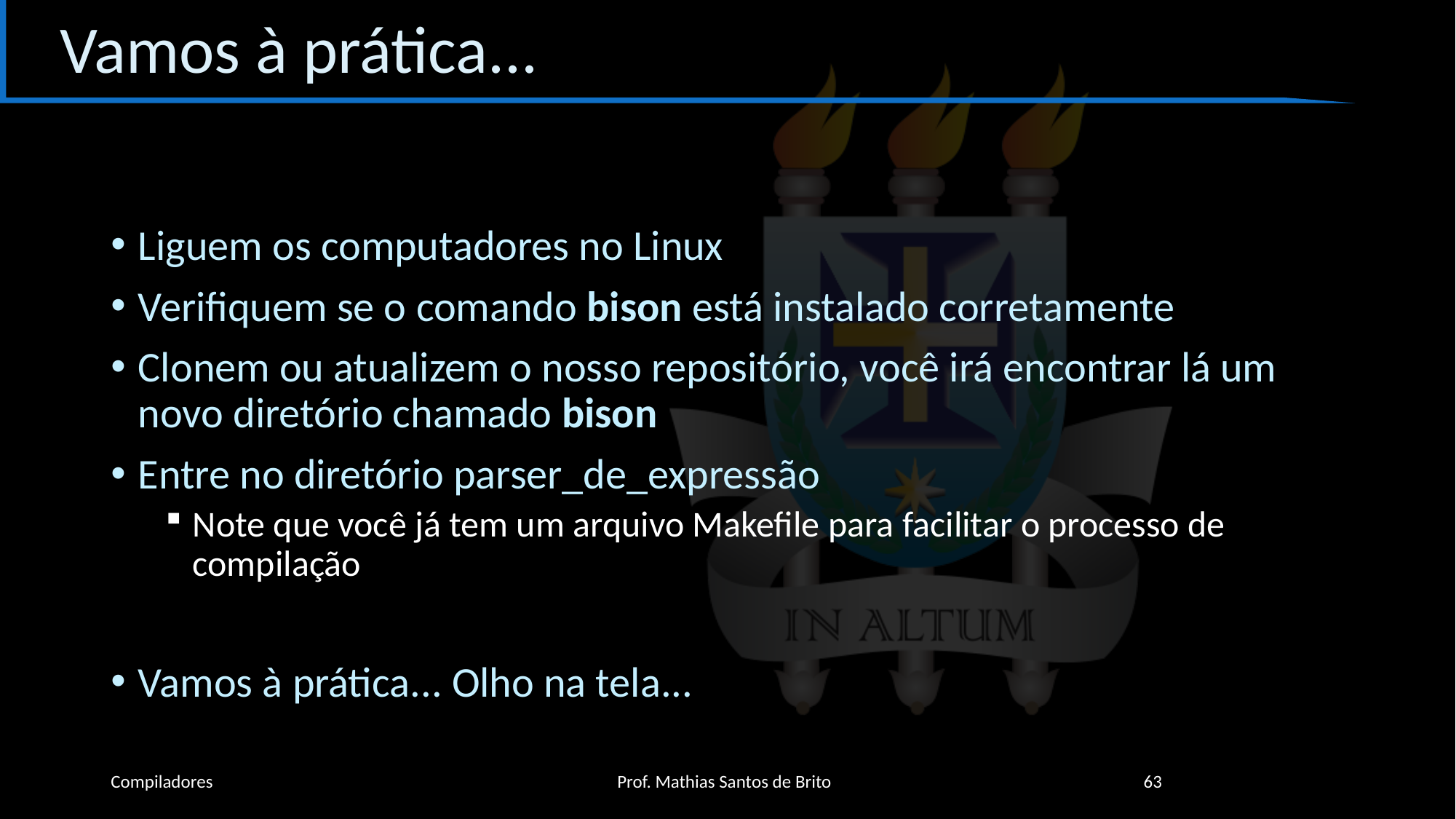

# Vamos à prática...
Liguem os computadores no Linux
Verifiquem se o comando bison está instalado corretamente
Clonem ou atualizem o nosso repositório, você irá encontrar lá um novo diretório chamado bison
Entre no diretório parser_de_expressão
Note que você já tem um arquivo Makefile para facilitar o processo de compilação

Vamos à prática... Olho na tela...
Compiladores
Prof. Mathias Santos de Brito
63